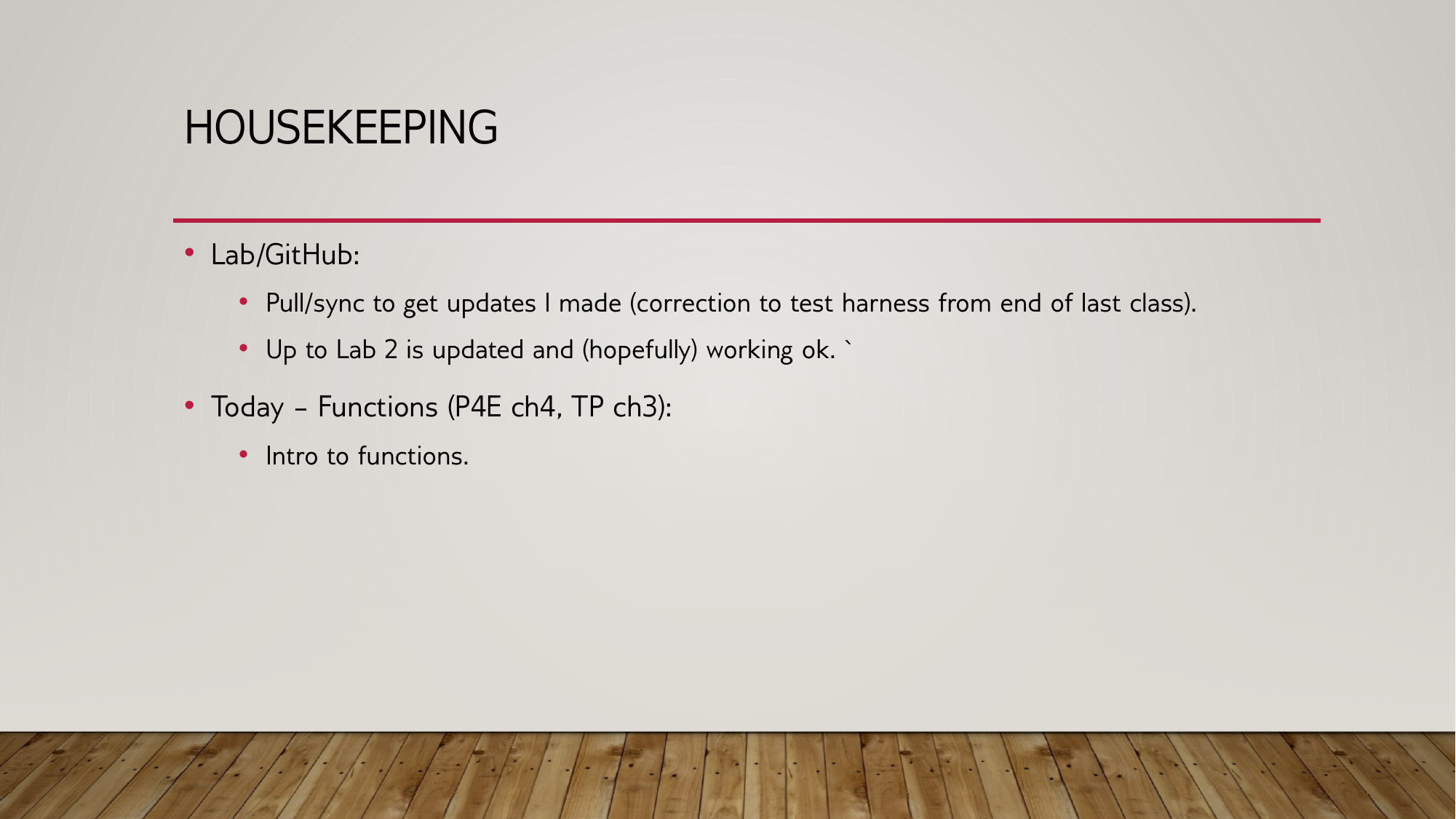

# Housekeeping
Lab/GitHub:
Pull/sync to get updates I made (correction to test harness from end of last class).
Up to Lab 2 is updated and (hopefully) working ok. `
Today – Functions (P4E ch4, TP ch3):
Intro to functions.